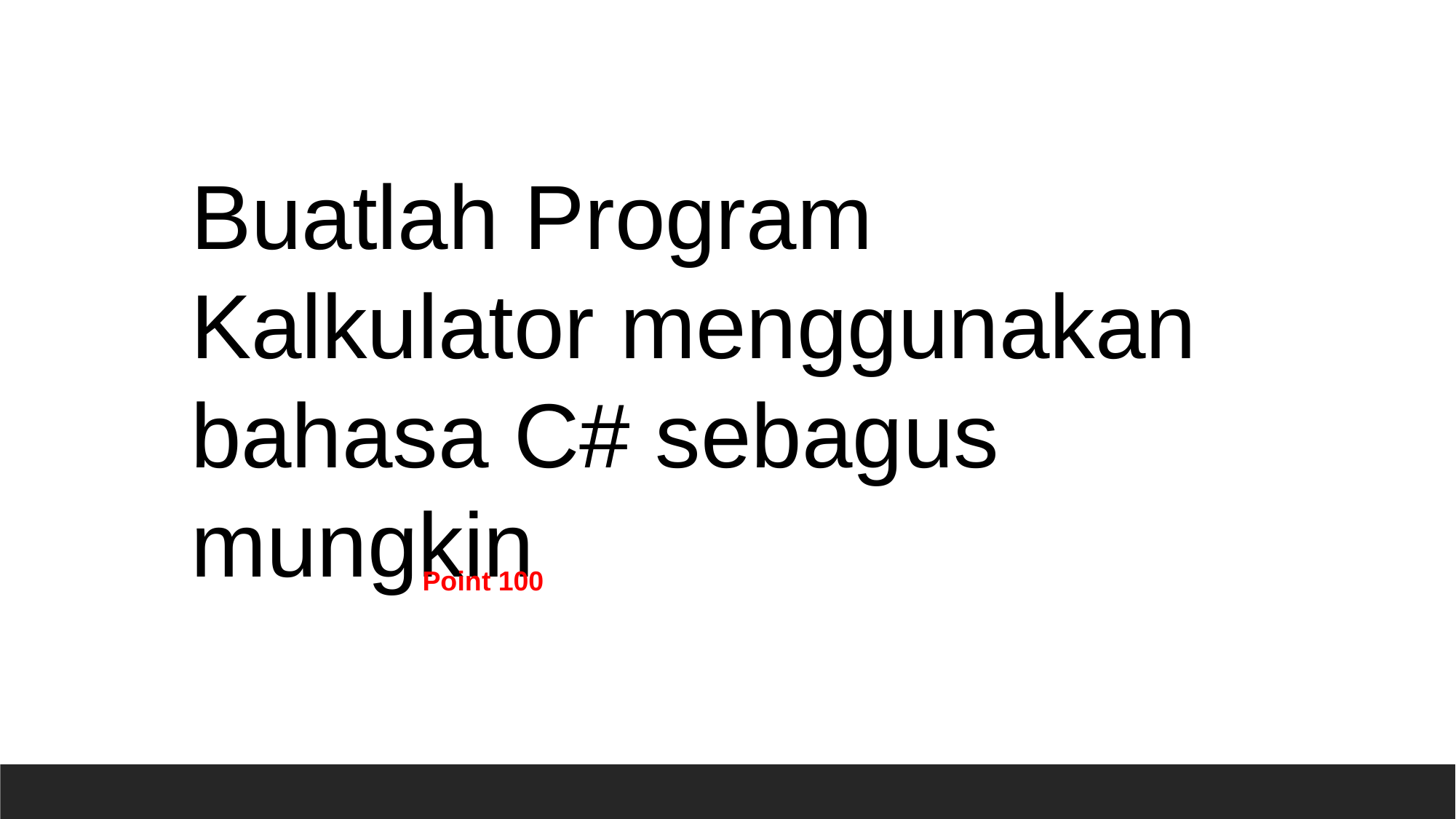

Buatlah Program Kalkulator menggunakan bahasa C# sebagus mungkin

Point 100